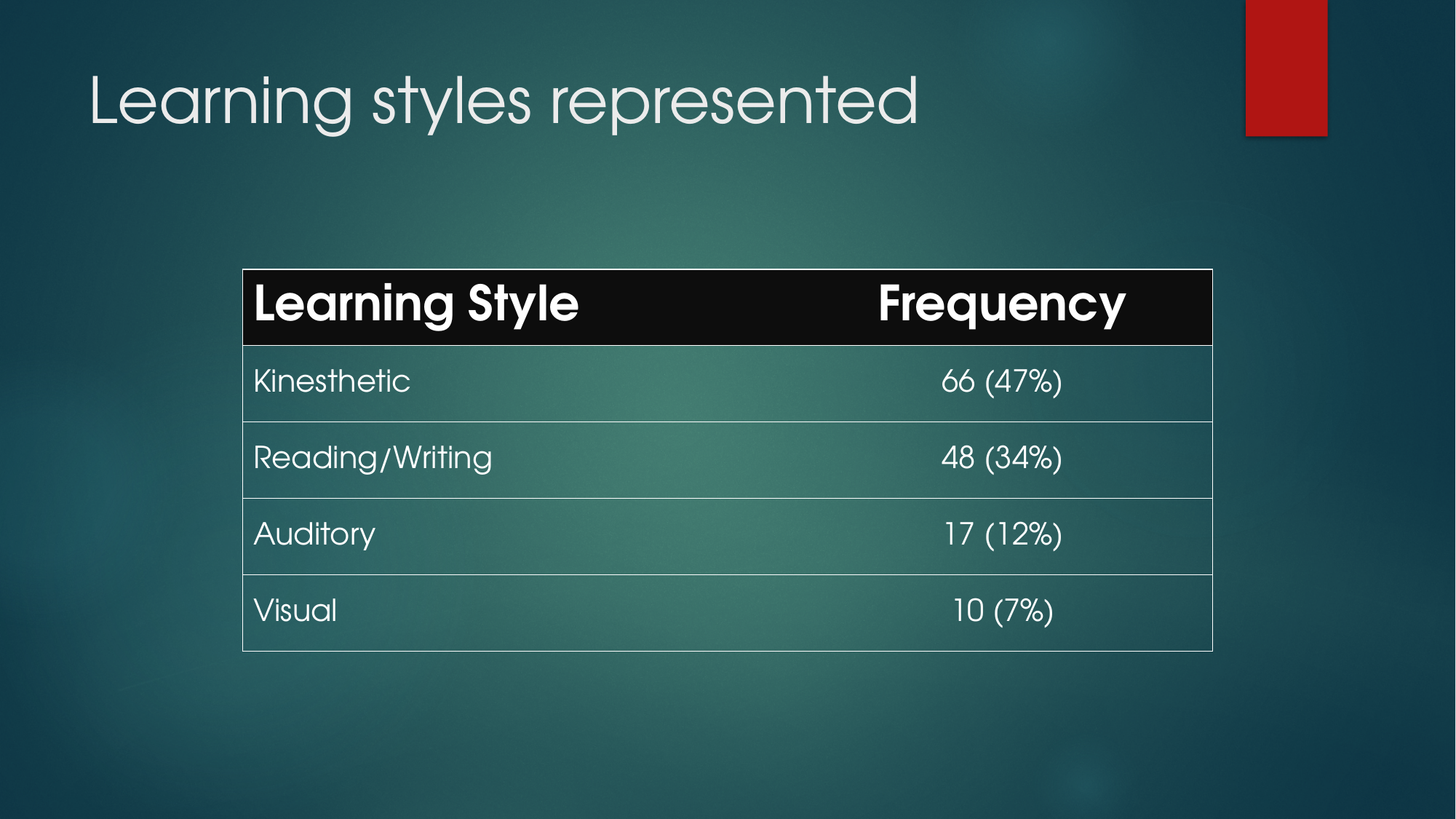

# Learning styles represented
| Learning Style | Frequency |
| --- | --- |
| Kinesthetic | 66 (47%) |
| Reading/Writing | 48 (34%) |
| Auditory | 17 (12%) |
| Visual | 10 (7%) |